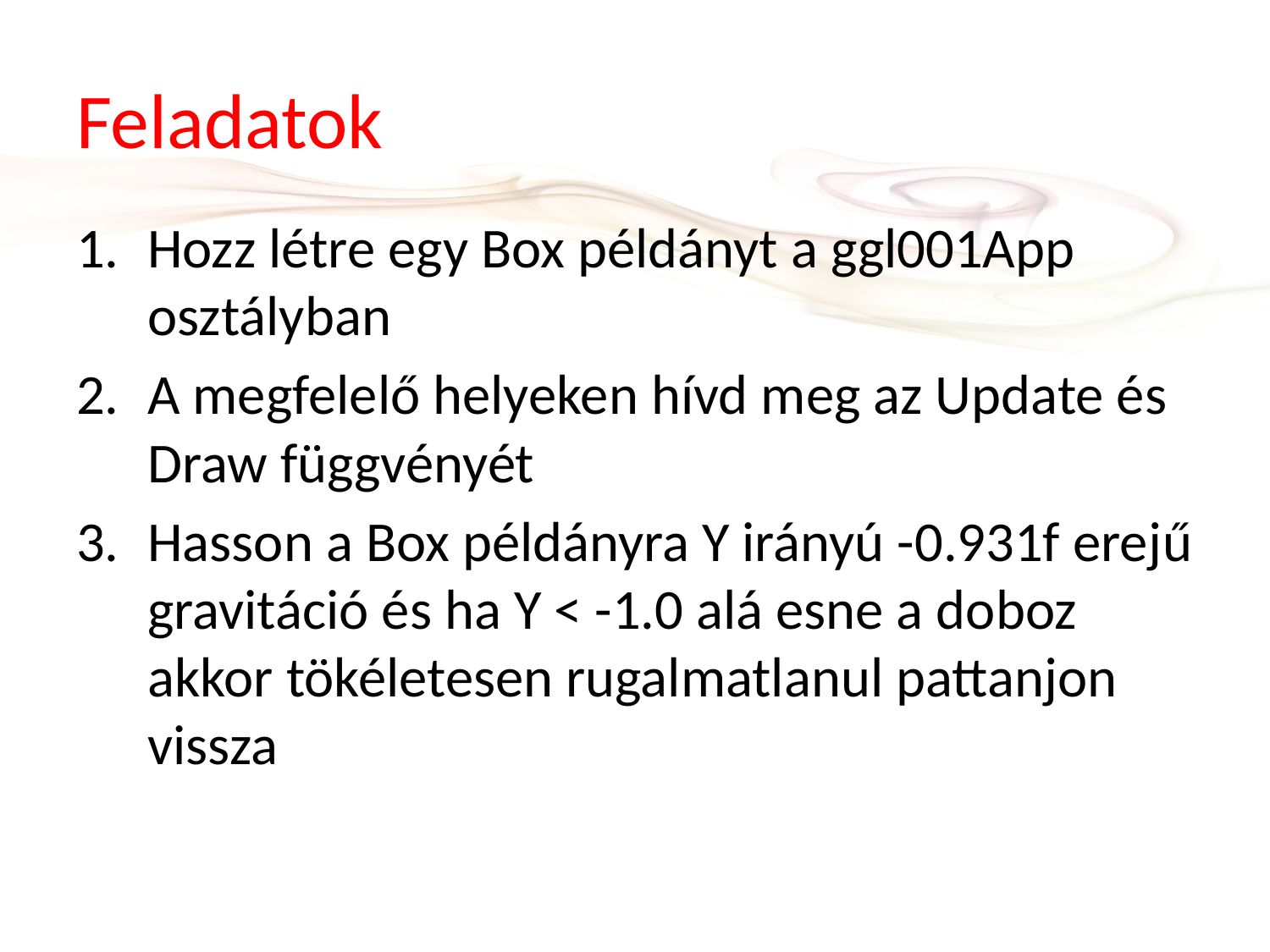

# Feladatok
Hozz létre egy Box példányt a ggl001App osztályban
A megfelelő helyeken hívd meg az Update és Draw függvényét
Hasson a Box példányra Y irányú -0.931f erejű gravitáció és ha Y < -1.0 alá esne a doboz akkor tökéletesen rugalmatlanul pattanjon vissza